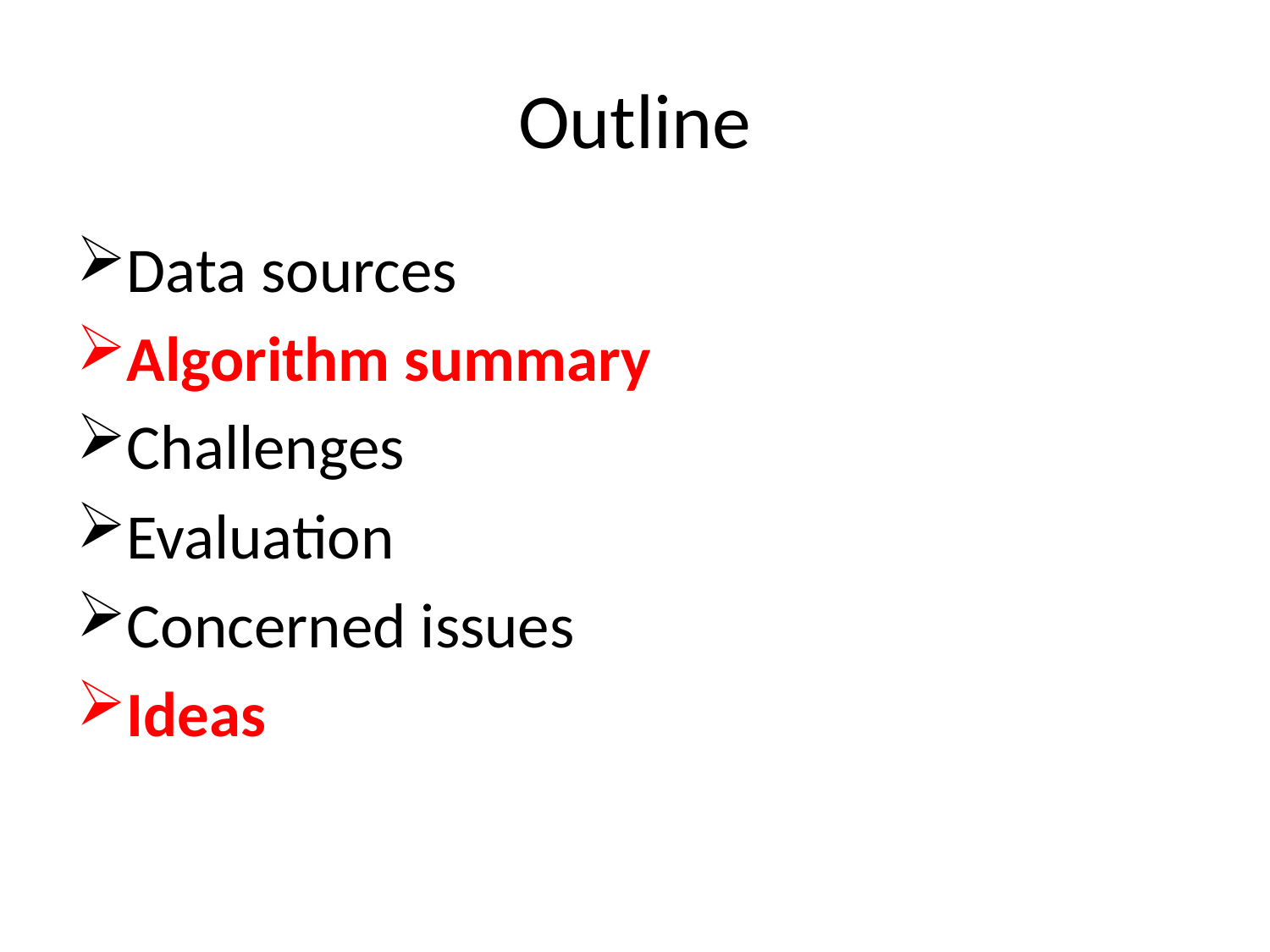

# Outline
Data sources
Algorithm summary
Challenges
Evaluation
Concerned issues
Ideas